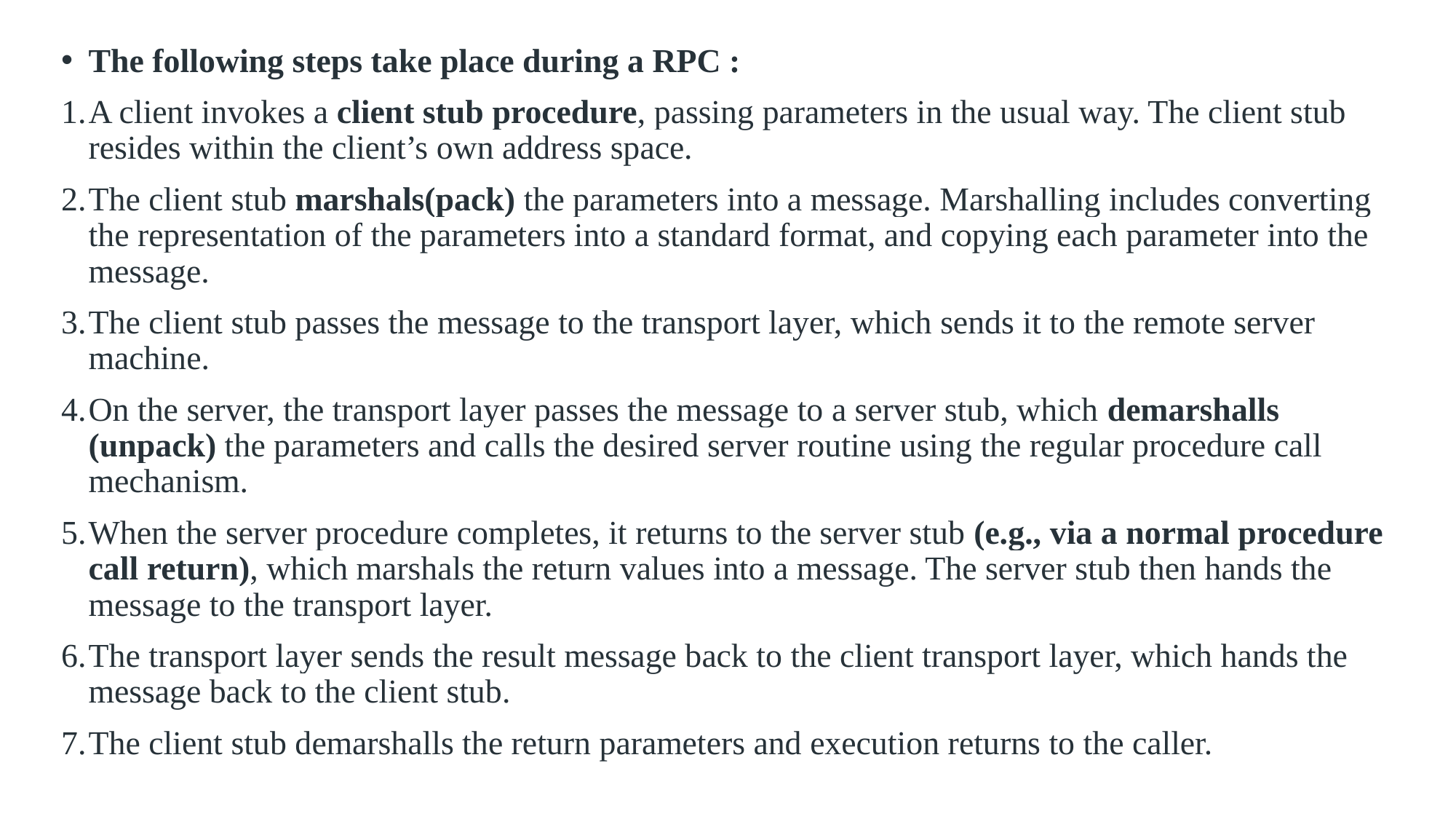

The following steps take place during a RPC :
A client invokes a client stub procedure, passing parameters in the usual way. The client stub resides within the client’s own address space.
The client stub marshals(pack) the parameters into a message. Marshalling includes converting the representation of the parameters into a standard format, and copying each parameter into the message.
The client stub passes the message to the transport layer, which sends it to the remote server machine.
On the server, the transport layer passes the message to a server stub, which demarshalls (unpack) the parameters and calls the desired server routine using the regular procedure call mechanism.
When the server procedure completes, it returns to the server stub (e.g., via a normal procedure call return), which marshals the return values into a message. The server stub then hands the message to the transport layer.
The transport layer sends the result message back to the client transport layer, which hands the message back to the client stub.
The client stub demarshalls the return parameters and execution returns to the caller.